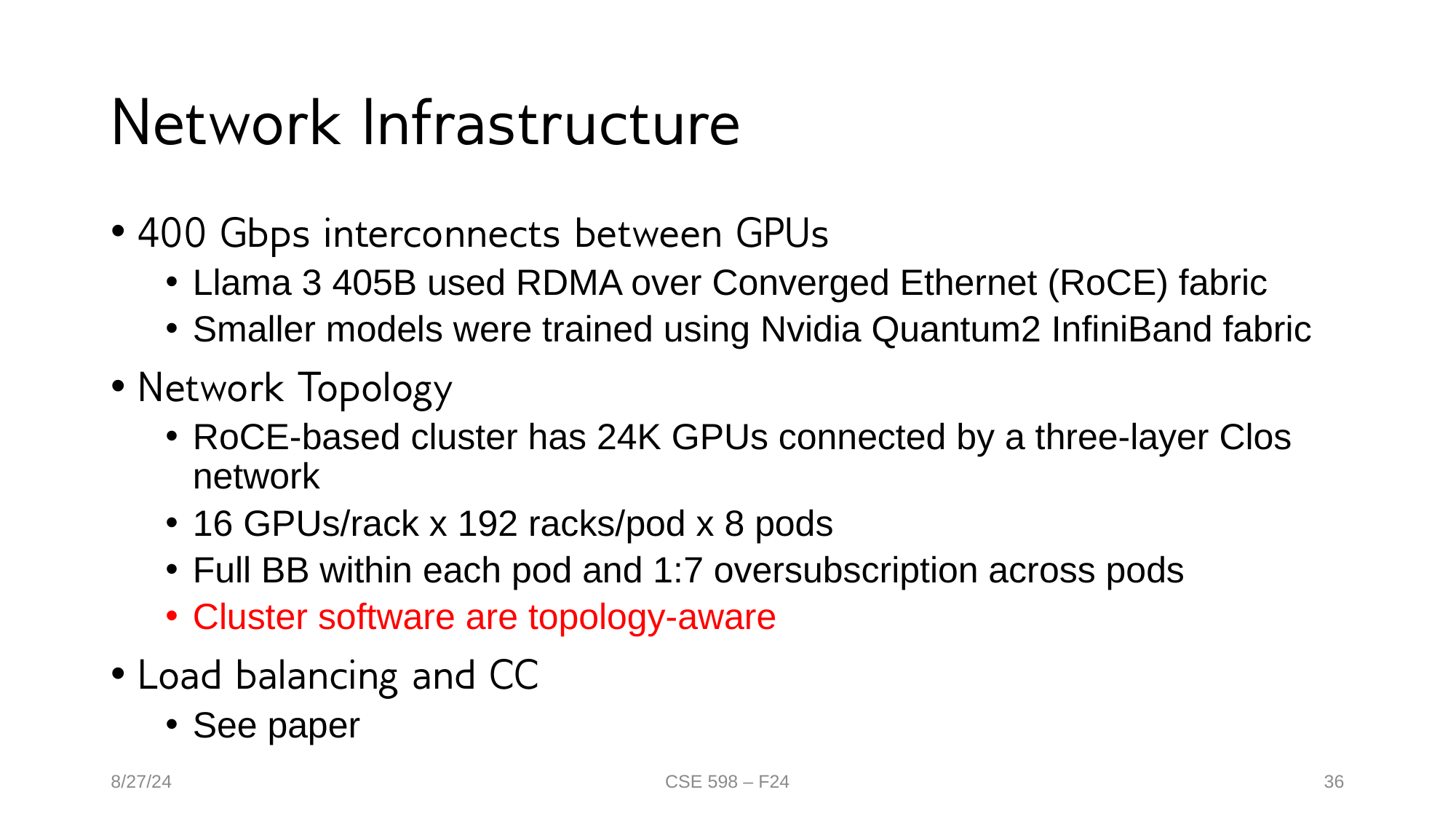

# Network Infrastructure
400 Gbps interconnects between GPUs
Llama 3 405B used RDMA over Converged Ethernet (RoCE) fabric
Smaller models were trained using Nvidia Quantum2 InfiniBand fabric
Network Topology
RoCE-based cluster has 24K GPUs connected by a three-layer Clos network
16 GPUs/rack x 192 racks/pod x 8 pods
Full BB within each pod and 1:7 oversubscription across pods
Cluster software are topology-aware
Load balancing and CC
See paper
8/27/24
CSE 598 – F24
36